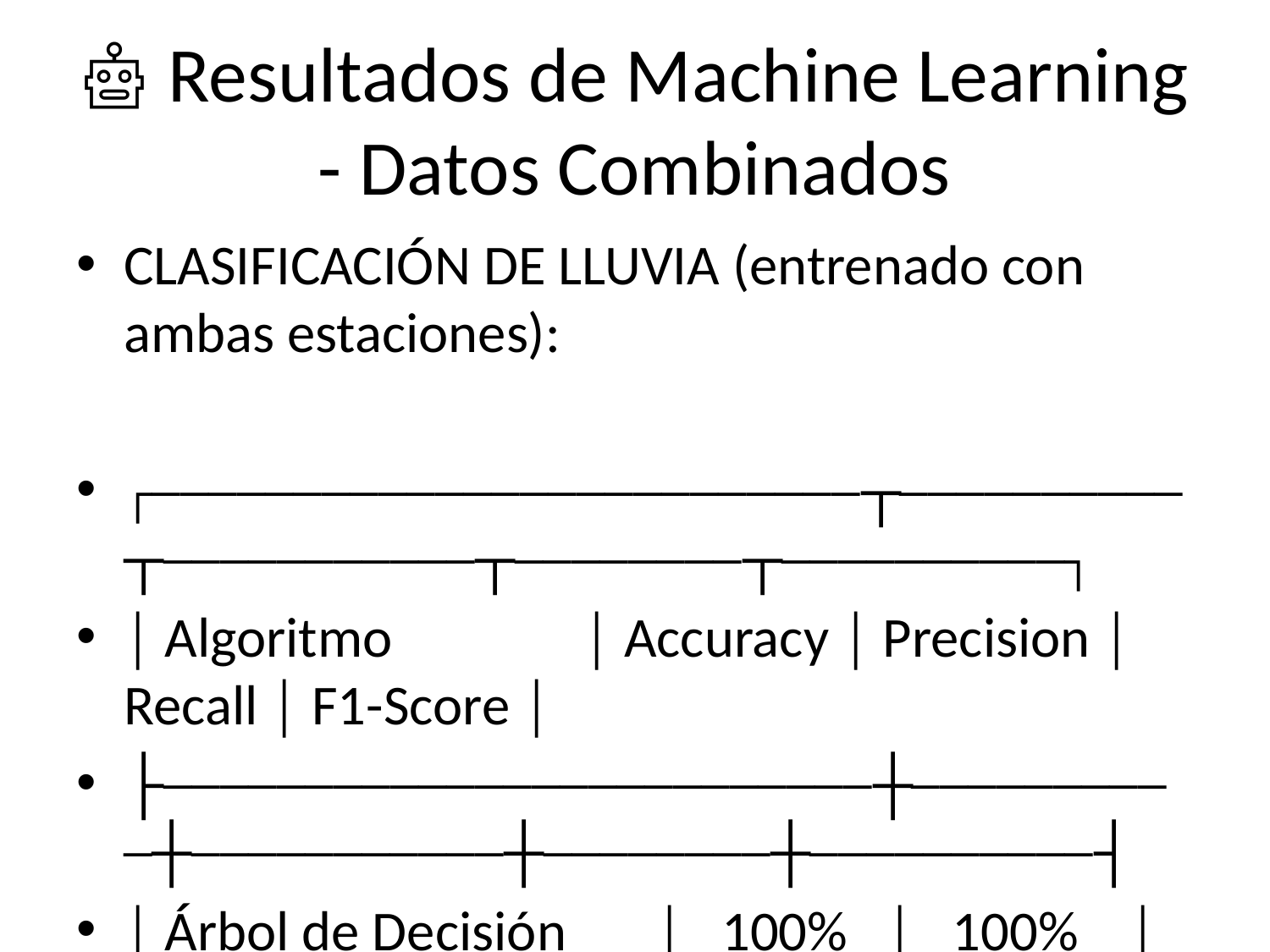

# 🤖 Resultados de Machine Learning - Datos Combinados
CLASIFICACIÓN DE LLUVIA (entrenado con ambas estaciones):

┌─────────────────────────┬──────────┬───────────┬────────┬──────────┐
│ Algoritmo               │ Accuracy │ Precision │ Recall │ F1-Score │
├─────────────────────────┼──────────┼───────────┼────────┼──────────┤
│ Árbol de Decisión       │   100%   │   100%    │  100%  │   100%   │
│ K-Nearest Neighbors     │  99.09%  │  90.56%   │ 86.12% │  88.28%  │
│ Regresión Logística     │  98.21%  │  82.93%   │ 69.39% │  75.56%  │
└─────────────────────────┴──────────┴───────────┴────────┴──────────┘

DATOS DE ENTRENAMIENTO:
• 852 registros diarios (CHAPELCO + NEUQUEN)
• 5 variables predictoras: TEMP, HUM, PNM, DD, FF
• División 70%-30% (entrenamiento-prueba)

CONCLUSIÓN: Predicción perfecta con Árbol de Decisión